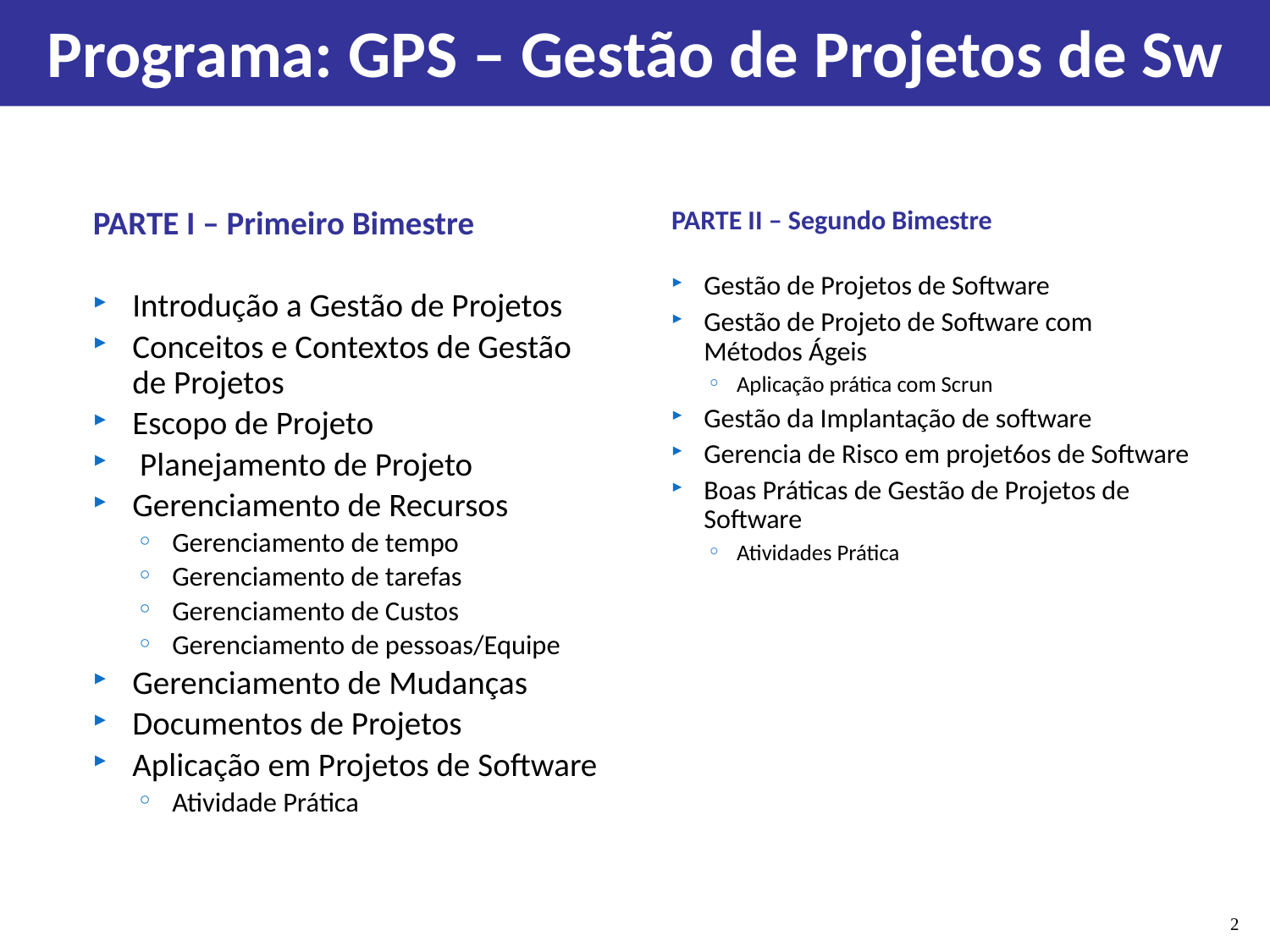

# Programa: GPS – Gestão de Projetos de Sw
PARTE I – Primeiro Bimestre

Introdução a Gestão de Projetos
Conceitos e Contextos de Gestão de Projetos
Escopo de Projeto
 Planejamento de Projeto
Gerenciamento de Recursos
Gerenciamento de tempo
Gerenciamento de tarefas
Gerenciamento de Custos
Gerenciamento de pessoas/Equipe
Gerenciamento de Mudanças
Documentos de Projetos
Aplicação em Projetos de Software
Atividade Prática

PARTE II – Segundo Bimestre

Gestão de Projetos de Software
Gestão de Projeto de Software com Métodos Ágeis
Aplicação prática com Scrun
Gestão da Implantação de software
Gerencia de Risco em projet6os de Software
Boas Práticas de Gestão de Projetos de Software
Atividades Prática

2